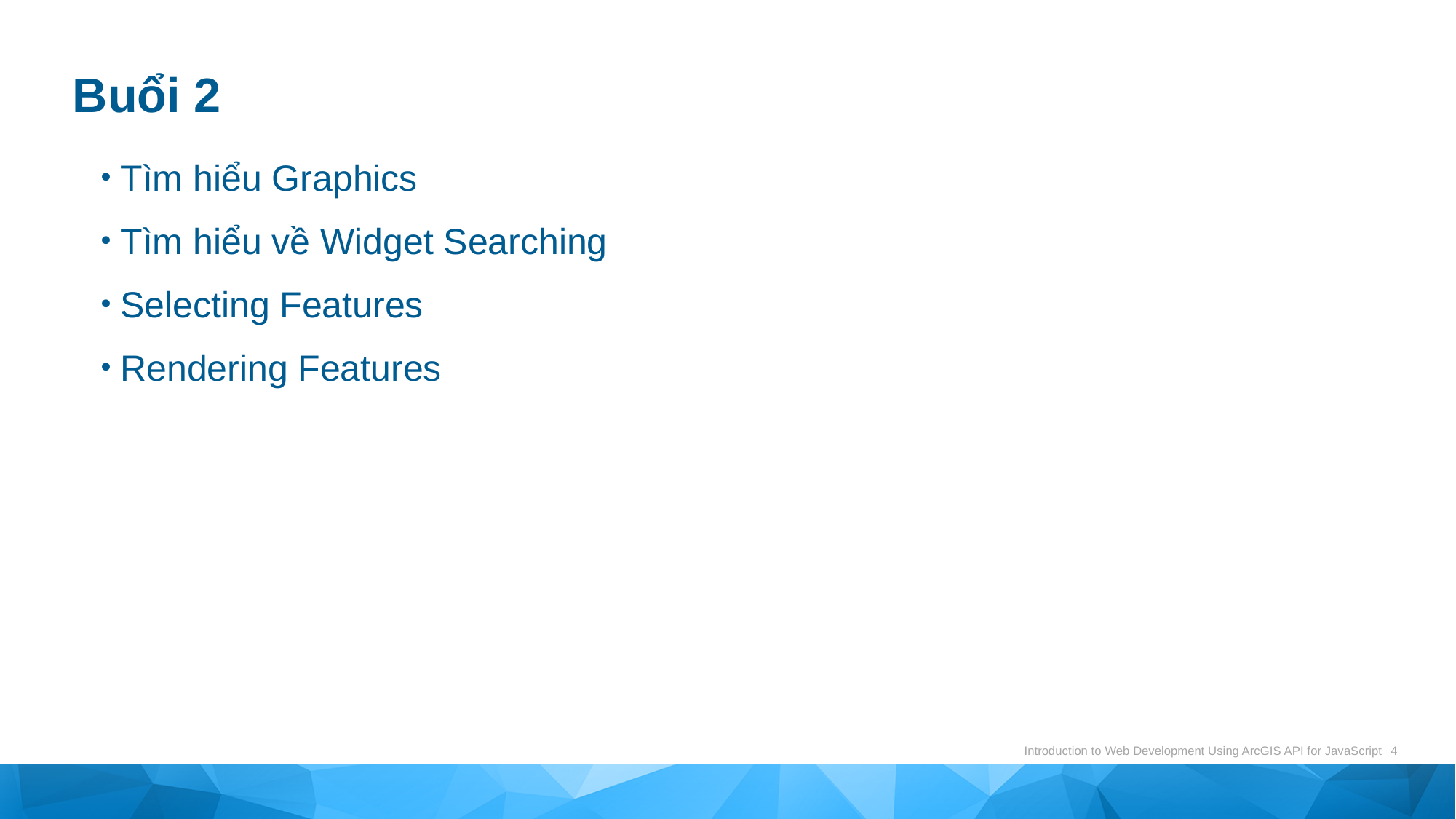

# Buổi 2
Tìm hiểu Graphics
Tìm hiểu về Widget Searching
Selecting Features
Rendering Features